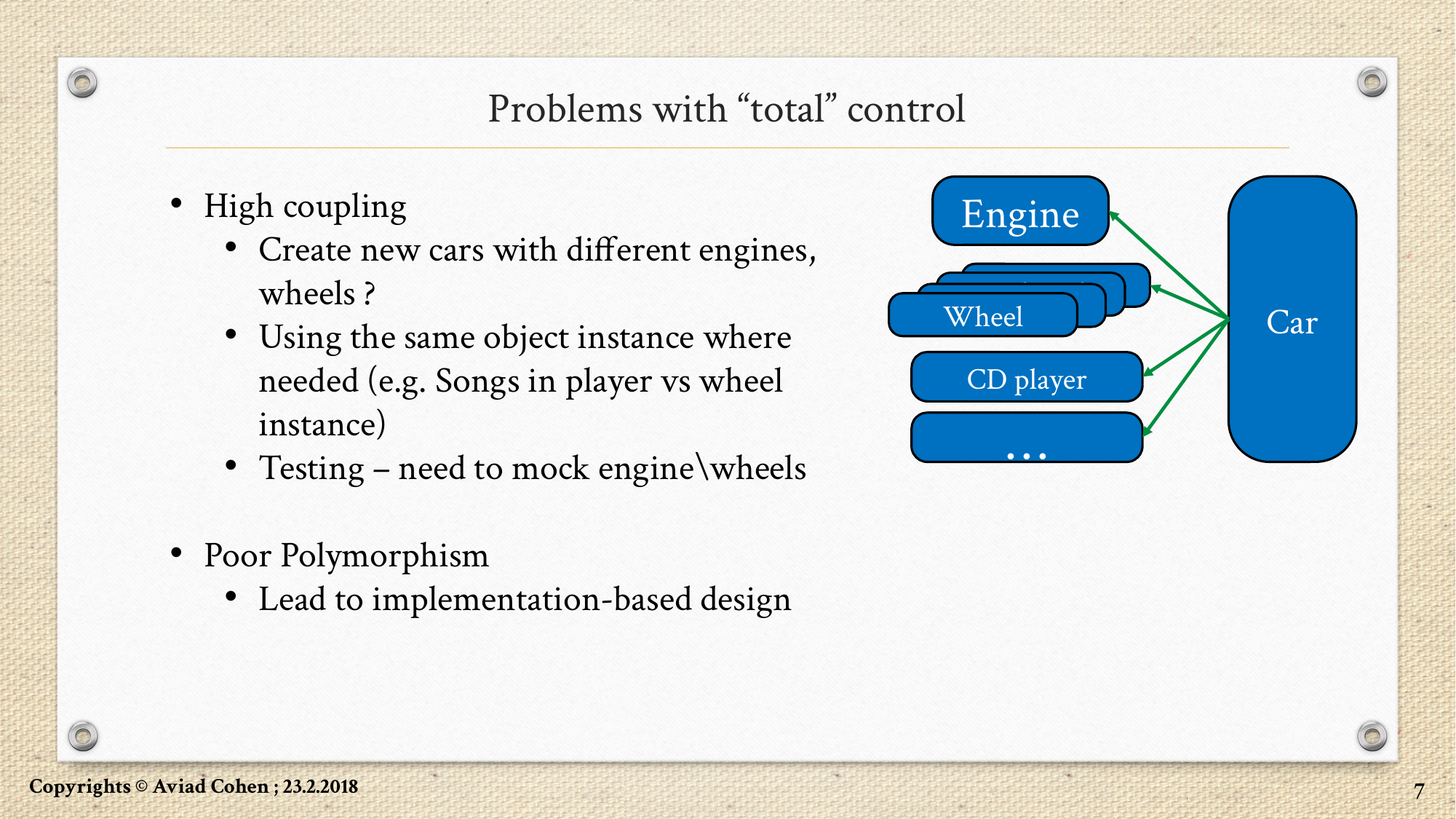

# Problems with “total” control
High coupling
Create new cars with different engines, wheels ?
Using the same object instance where needed (e.g. Songs in player vs wheel instance)
Testing – need to mock engine\wheels

Poor Polymorphism
Lead to implementation-based design
Car
Engine
Wheel
Wheel
Wheel
Wheel
CD player
…
Copyrights © Aviad Cohen ; 23.2.2018
7